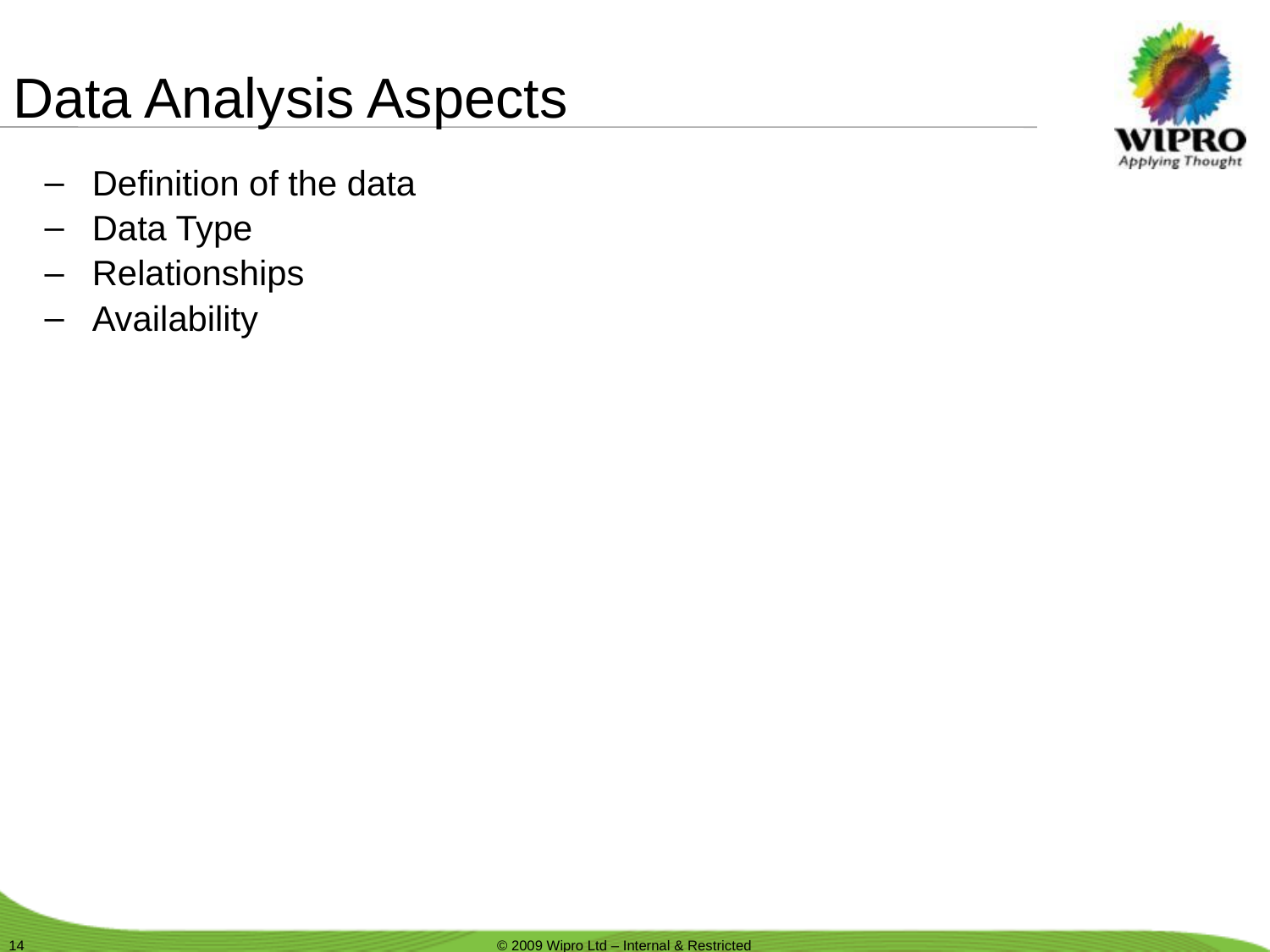

Data Analysis Aspects
Definition of the data
Data Type
Relationships
Availability